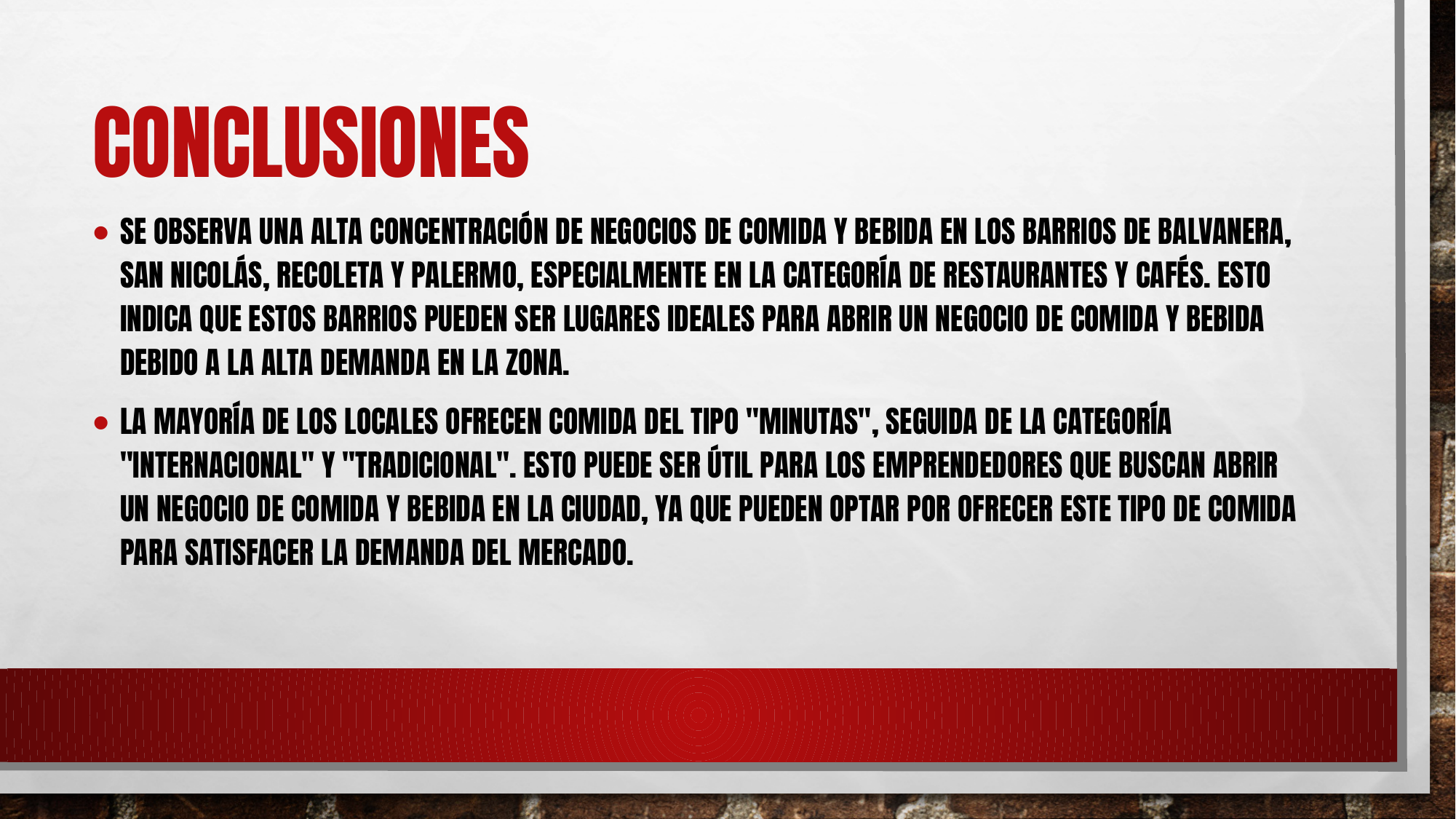

# CONCLUSIONES
Se observa una alta concentración de negocios de comida y bebida en los barrios de Balvanera, San Nicolás, Recoleta y Palermo, especialmente en la categoría de restaurantes y cafés. Esto indica que estos barrios pueden ser lugares ideales para abrir un negocio de comida y bebida debido a la alta demanda en la zona.
La mayoría de los locales ofrecen comida del tipo "Minutas", seguida de la categoría "Internacional" y "Tradicional". Esto puede ser útil para los emprendedores que buscan abrir un negocio de comida y bebida en la ciudad, ya que pueden optar por ofrecer este tipo de comida para satisfacer la demanda del mercado.